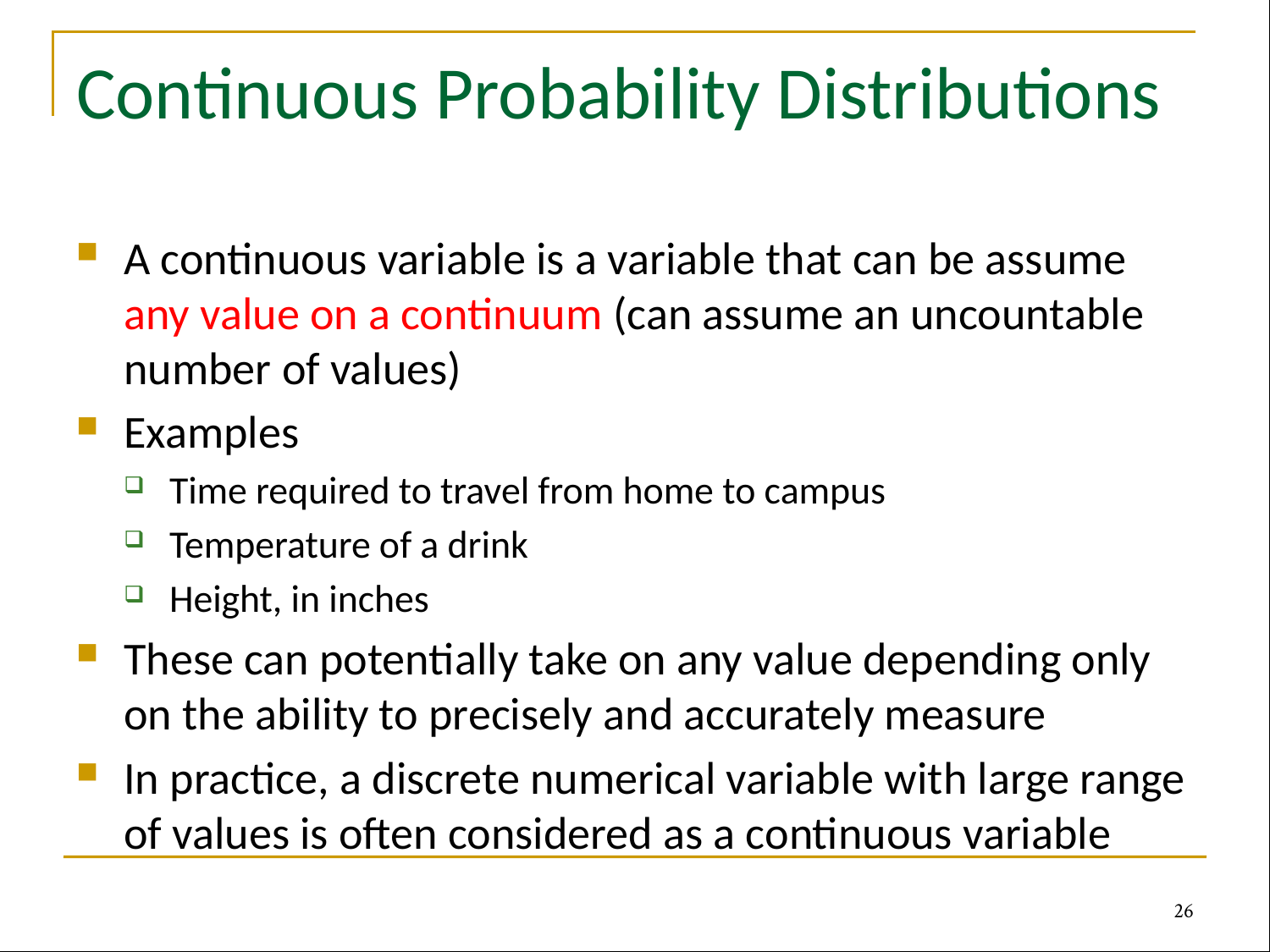

# Continuous Probability Distributions
A continuous variable is a variable that can be assume any value on a continuum (can assume an uncountable number of values)
Examples
Time required to travel from home to campus
Temperature of a drink
Height, in inches
These can potentially take on any value depending only on the ability to precisely and accurately measure
In practice, a discrete numerical variable with large range of values is often considered as a continuous variable
26